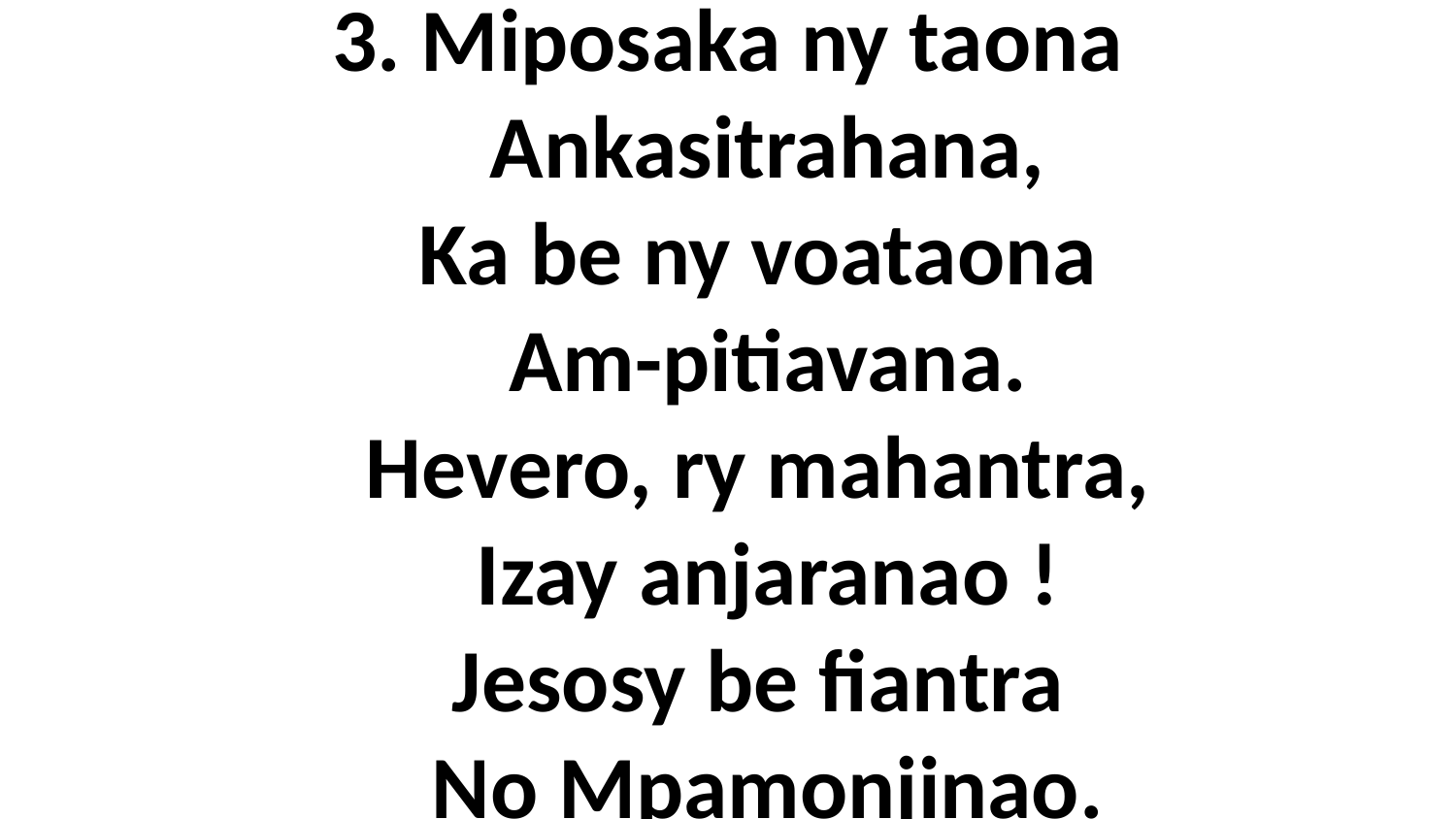

# 3. Miposaka ny taona Ankasitrahana, Ka be ny voataona Am-pitiavana. Hevero, ry mahantra, Izay anjaranao ! Jesosy be fiantra No Mpamonjinao.